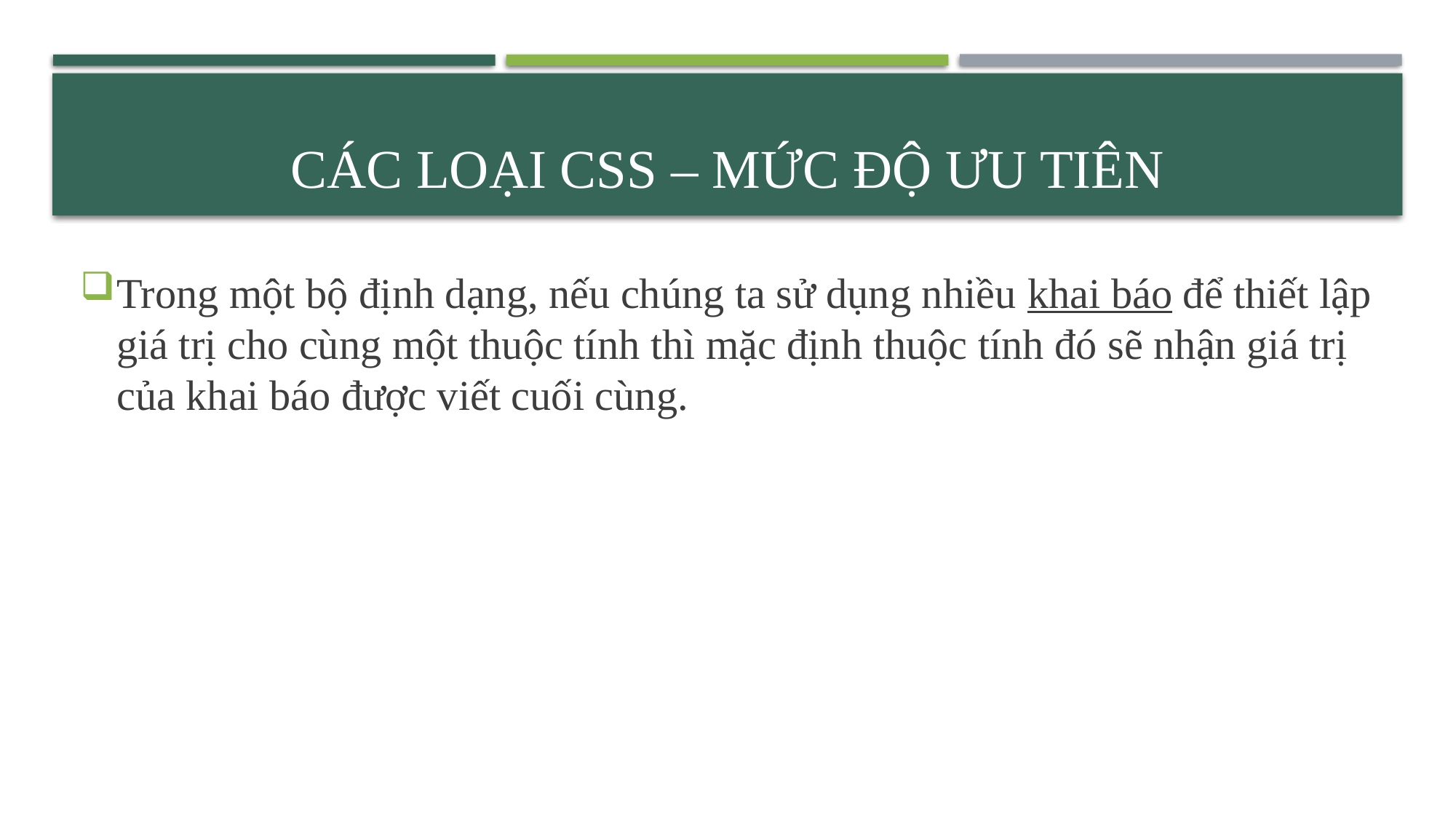

# CÁC LOẠI CSS – Mức độ ưu tiên
Trong một bộ định dạng, nếu chúng ta sử dụng nhiều khai báo để thiết lập giá trị cho cùng một thuộc tính thì mặc định thuộc tính đó sẽ nhận giá trị của khai báo được viết cuối cùng.